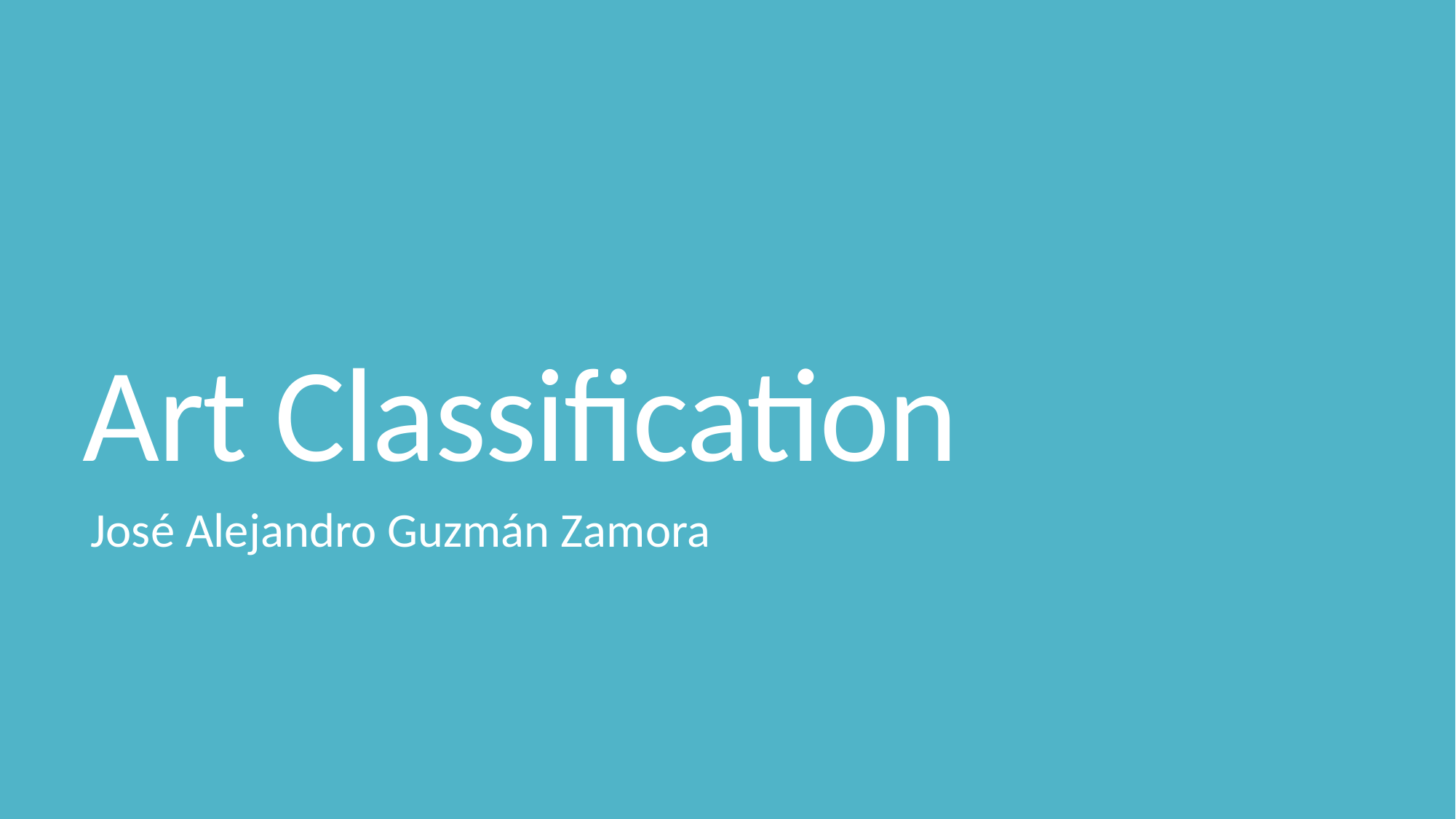

# Art Classification
José Alejandro Guzmán Zamora